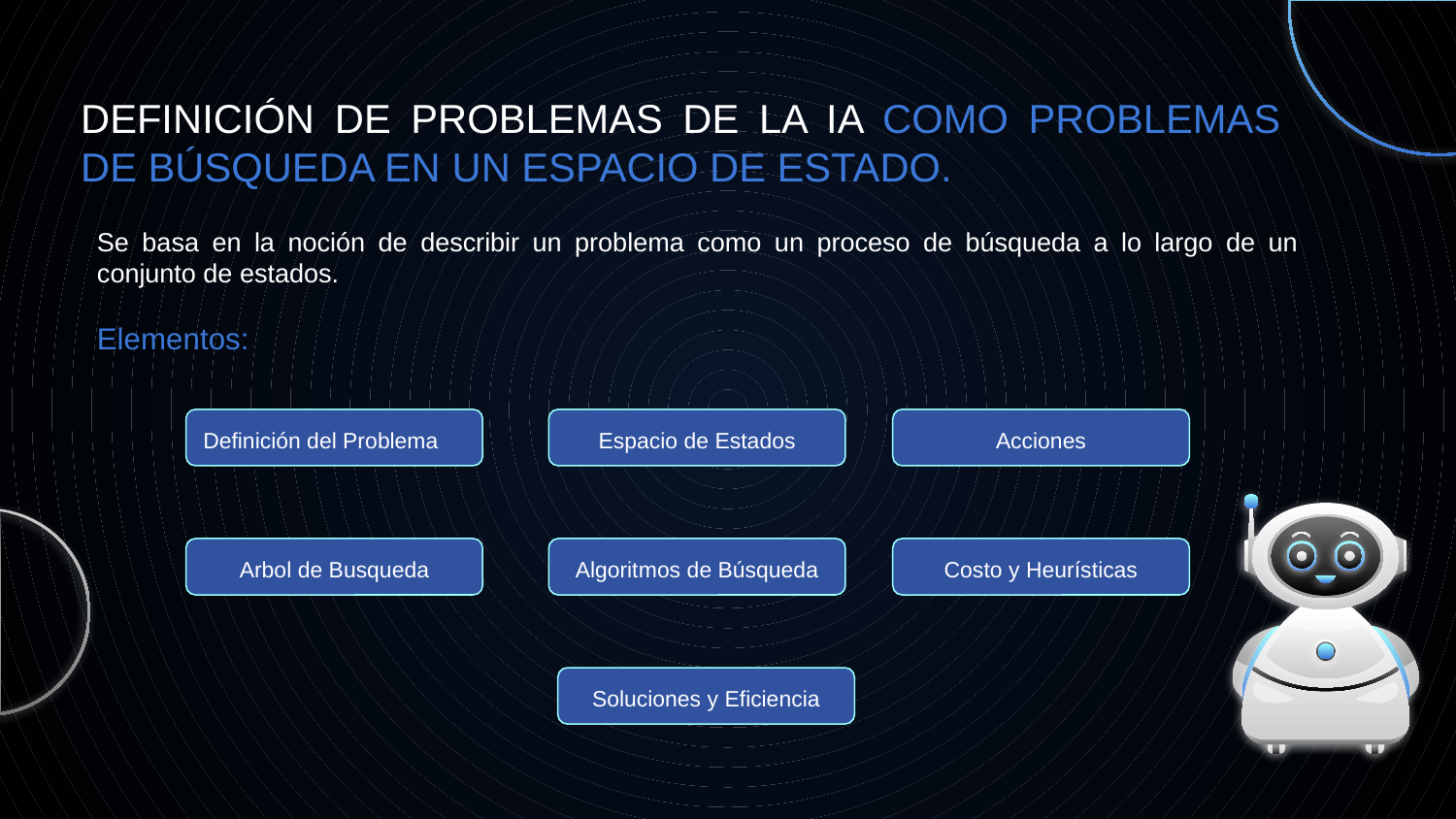

# DEFINICIÓN DE PROBLEMAS DE LA IA COMO PROBLEMAS DE BÚSQUEDA EN UN ESPACIO DE ESTADO.
Se basa en la noción de describir un problema como un proceso de búsqueda a lo largo de un conjunto de estados.

Elementos:
Definición del Problema
Espacio de Estados
Acciones

Arbol de Busqueda
Algoritmos de Búsqueda
Costo y Heurísticas
Soluciones y Eficiencia